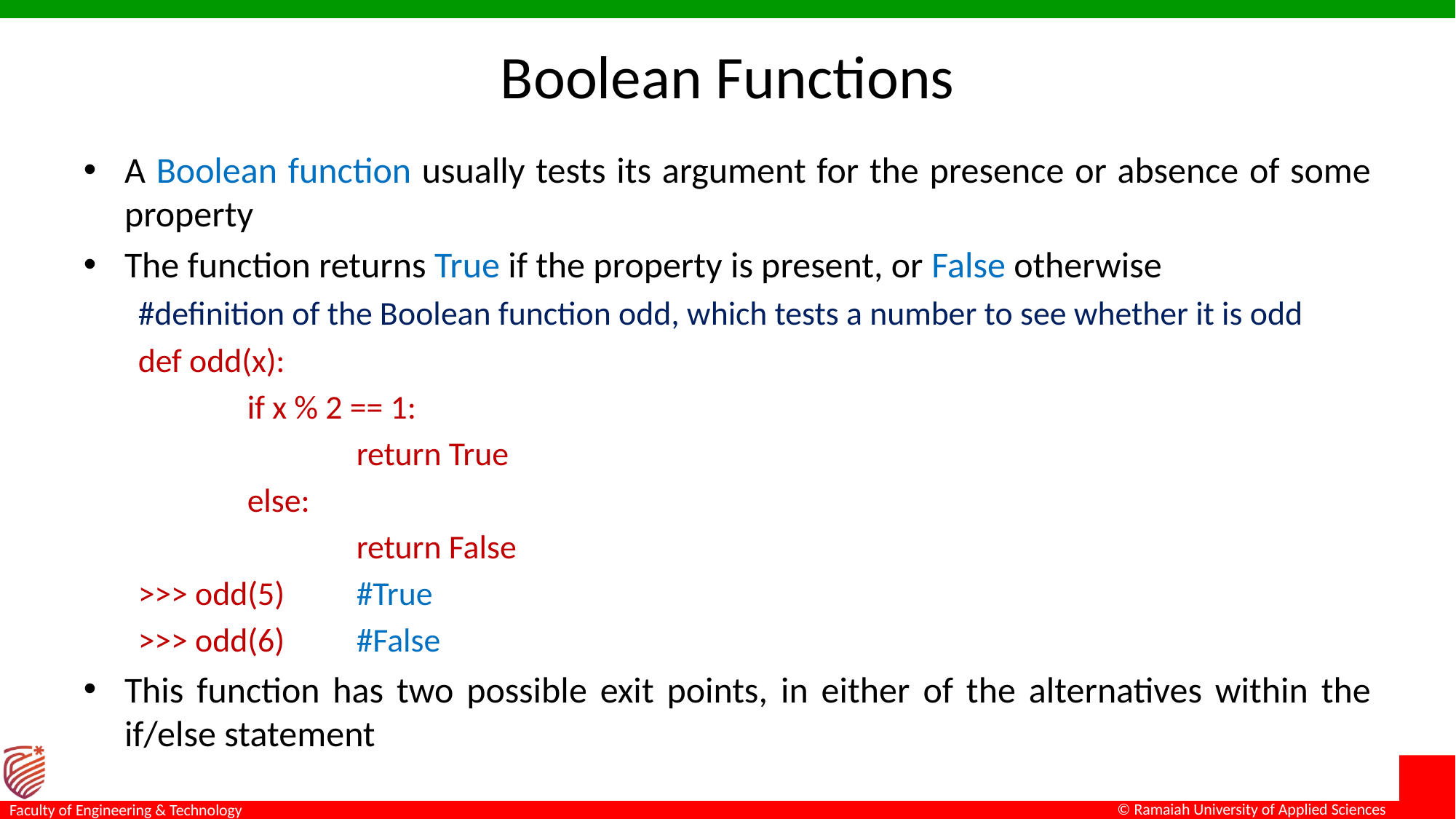

# Boolean Functions
A Boolean function usually tests its argument for the presence or absence of some property
The function returns True if the property is present, or False otherwise
#definition of the Boolean function odd, which tests a number to see whether it is odd
def odd(x):
	if x % 2 == 1:
		return True
	else:
		return False
>>> odd(5)	#True
>>> odd(6)	#False
This function has two possible exit points, in either of the alternatives within the if/else statement